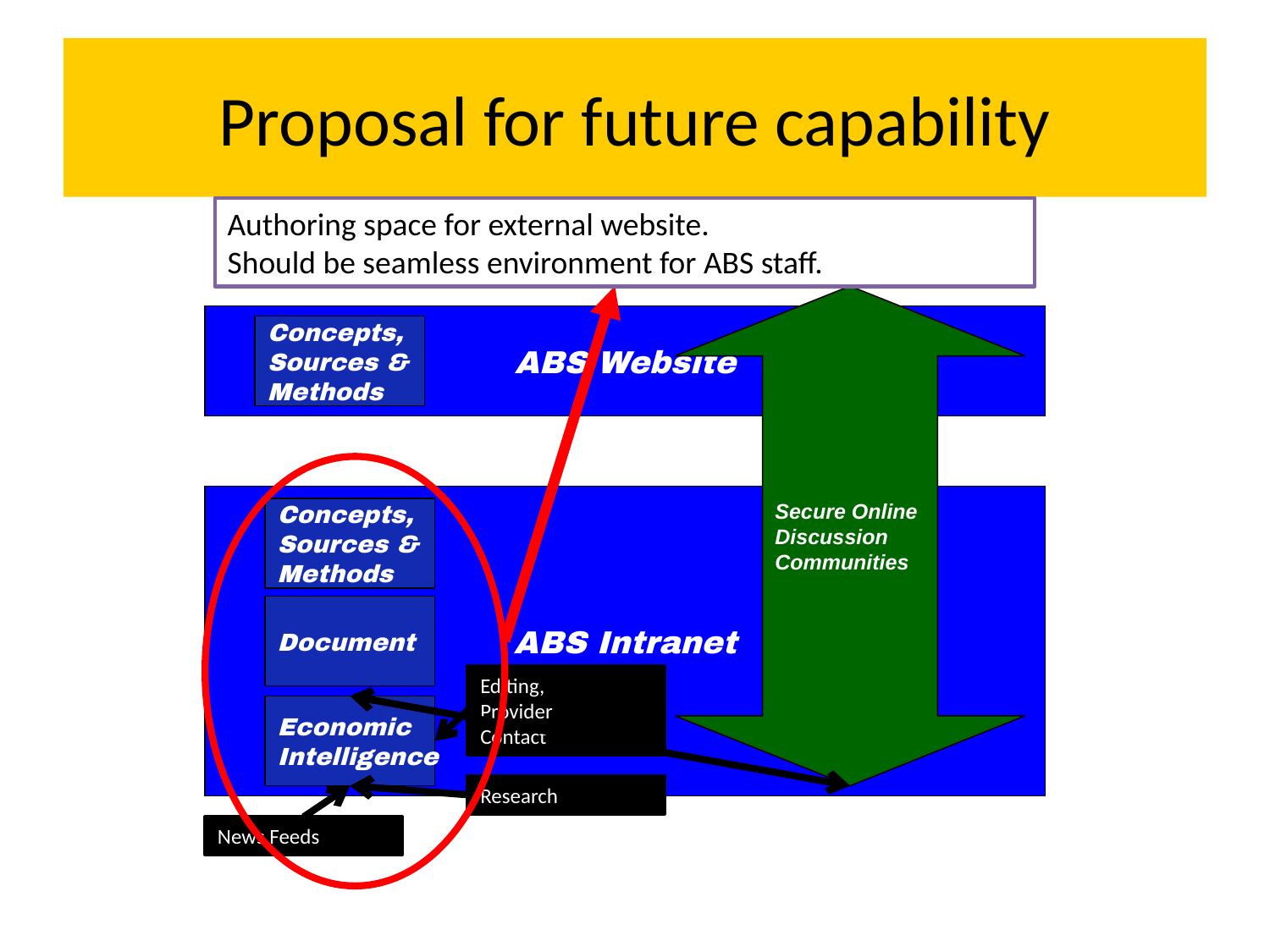

# Proposal for future capability
Authoring space for external website.
Should be seamless environment for ABS staff.

Secure Online
Discussion
Communities
ABS Website
Concepts,
Sources &
Methods

ABS Intranet
Concepts,
Sources &
Methods
Document
Editing,
Provider
Contact
Economic
Intelligence
Research
News Feeds